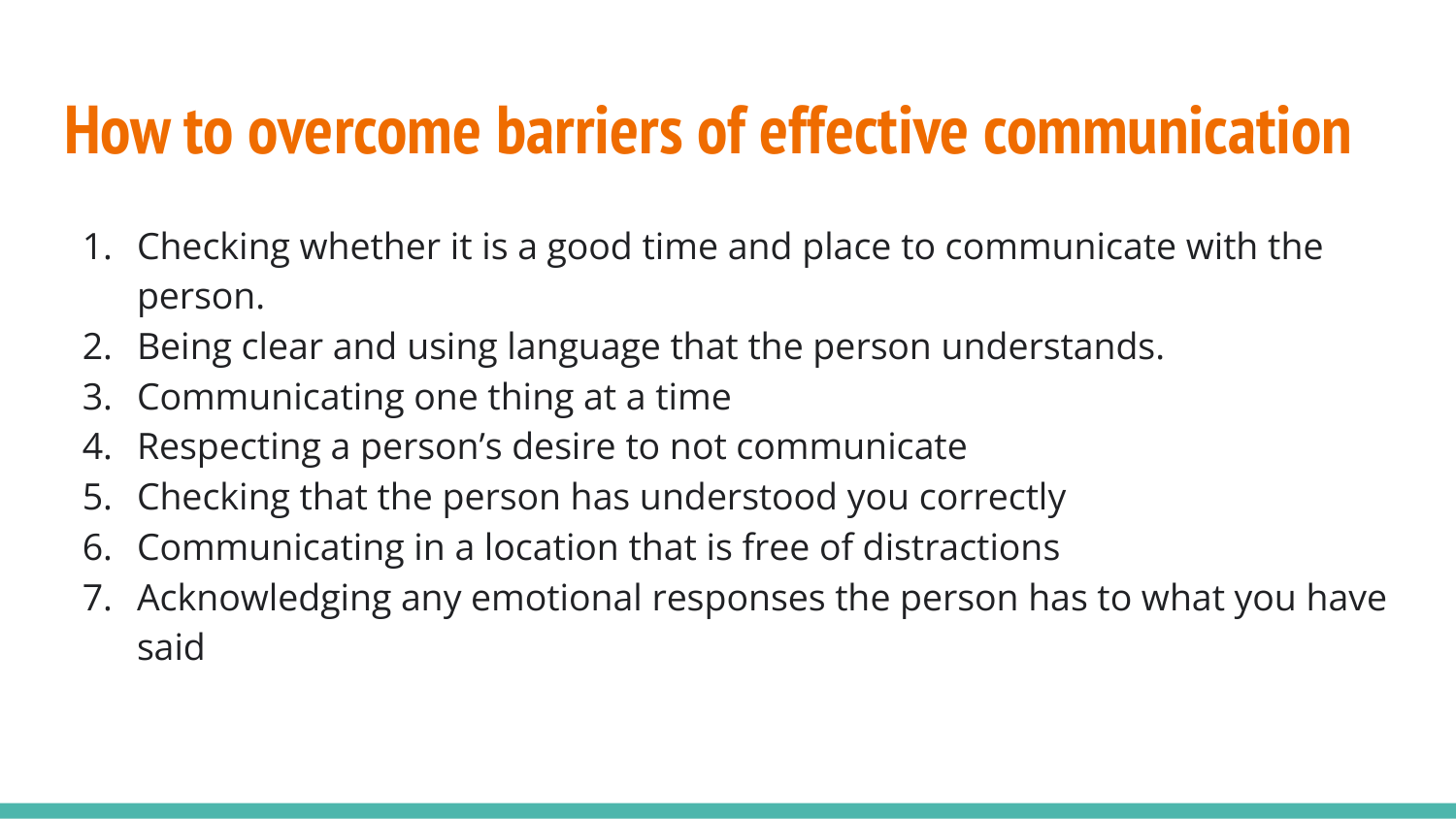

# How to overcome barriers of effective communication
Checking whether it is a good time and place to communicate with the person.
Being clear and using language that the person understands.
Communicating one thing at a time
Respecting a person’s desire to not communicate
Checking that the person has understood you correctly
Communicating in a location that is free of distractions
Acknowledging any emotional responses the person has to what you have said